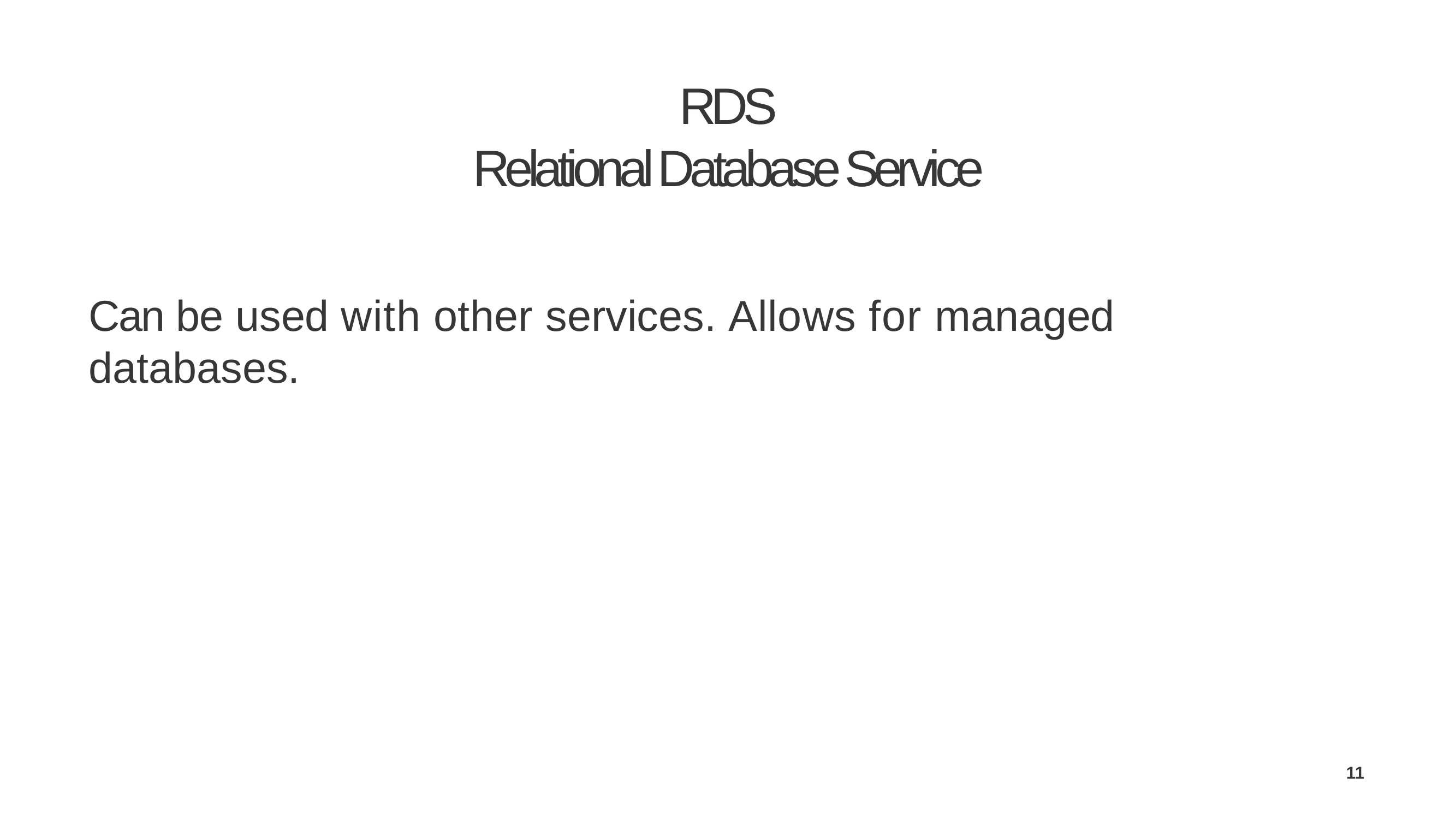

RDS
Relational Database Service
# Can be used with other services. Allows for managed databases.
11